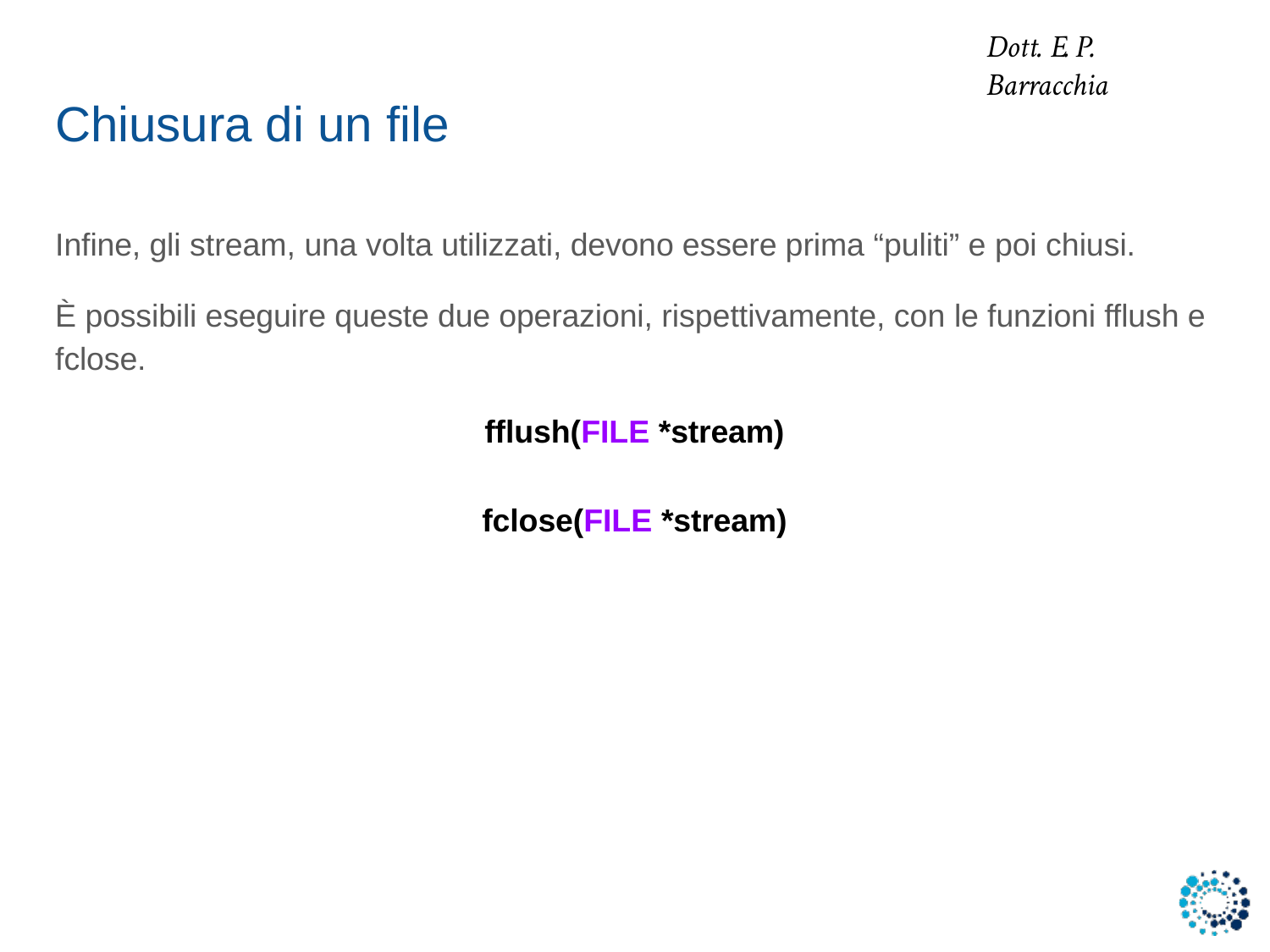

# Dott. E. P. Barracchia
Chiusura di un file
Infine, gli stream, una volta utilizzati, devono essere prima “puliti” e poi chiusi.
È possibili eseguire queste due operazioni, rispettivamente, con le funzioni fflush e  fclose.

fflush(FILE *stream)

fclose(FILE *stream)